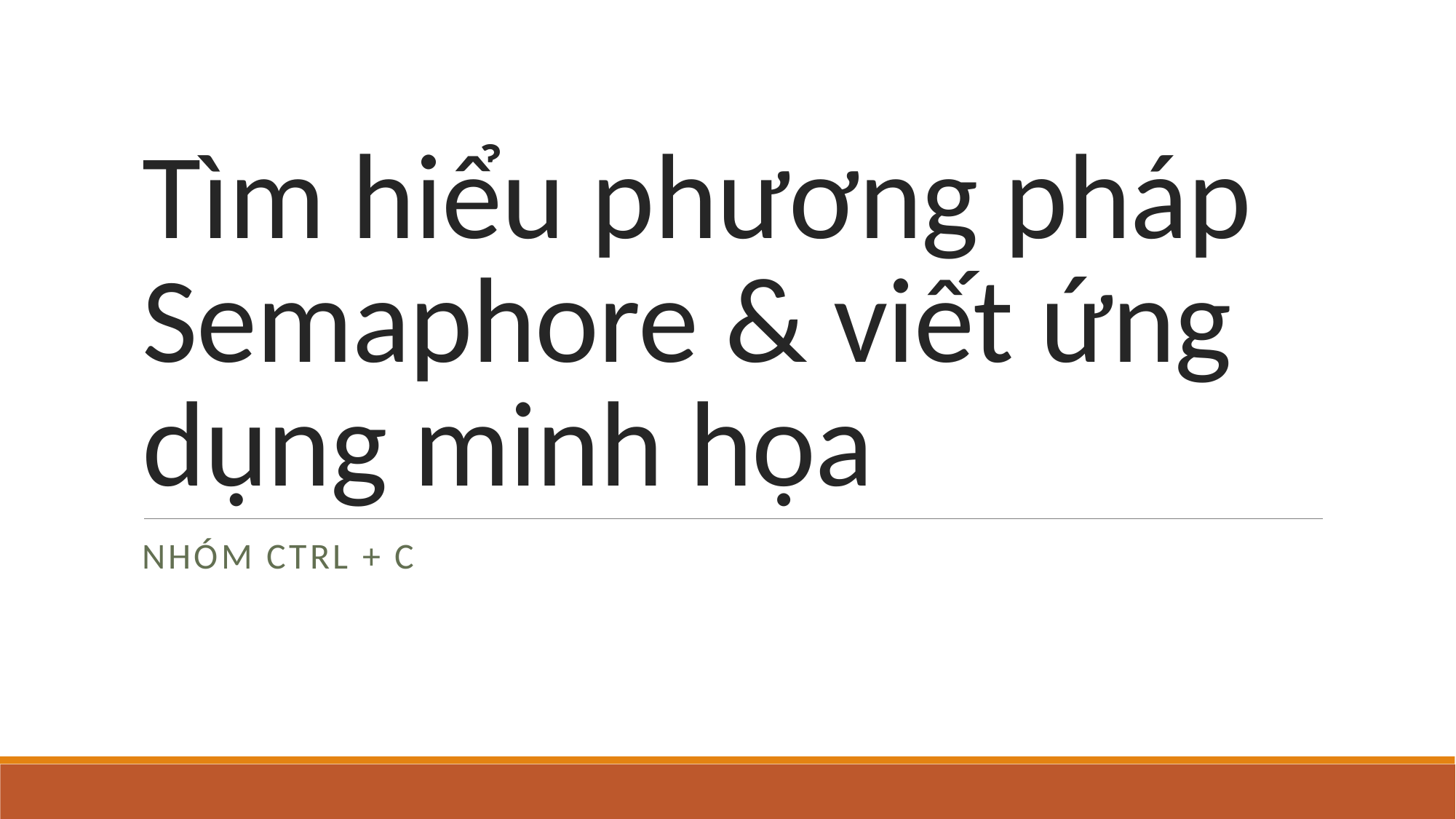

# Tìm hiểu phương pháp Semaphore & viết ứng dụng minh họa
Nhóm Ctrl + C